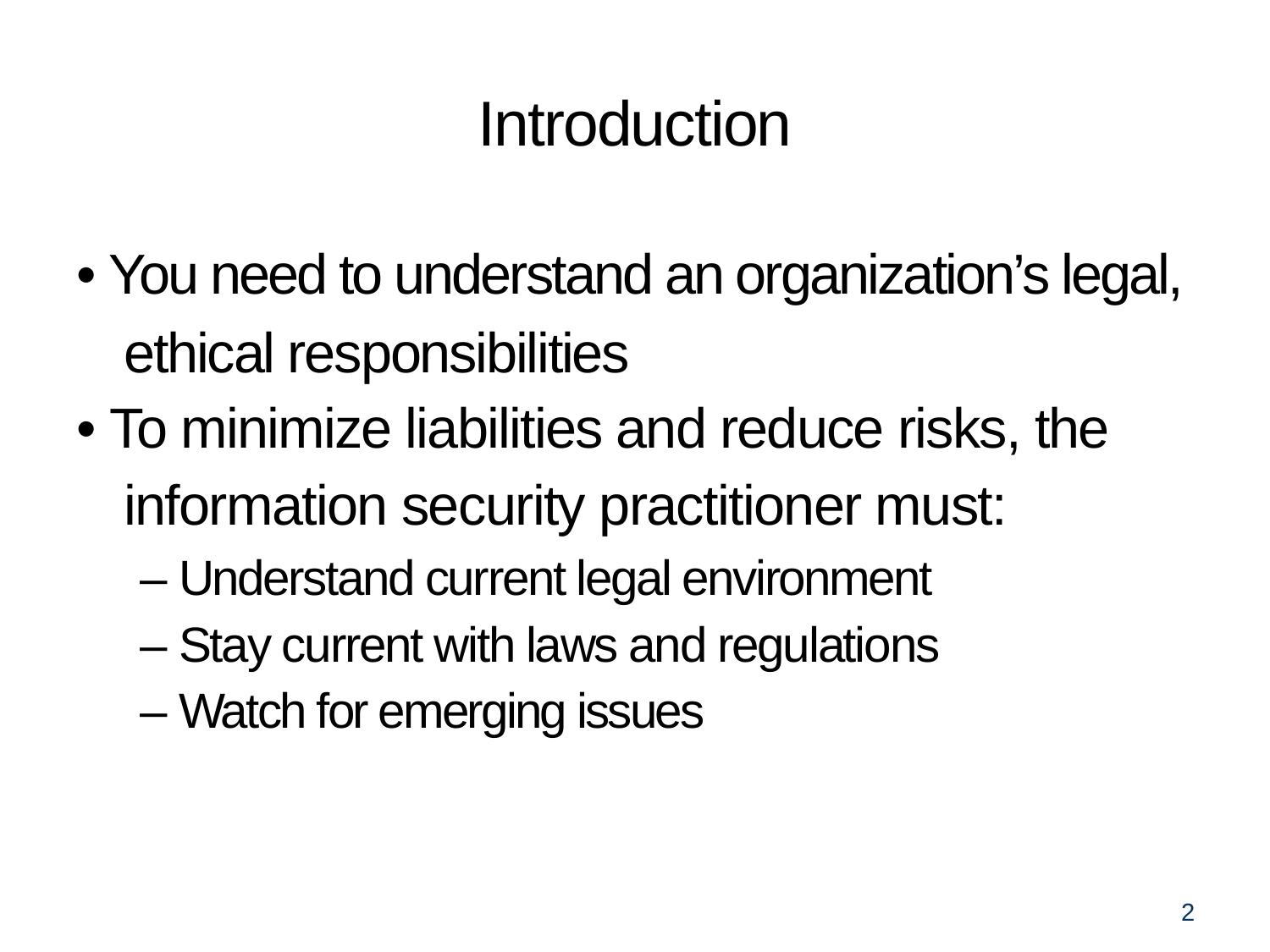

Introduction
• You need to understand an organization’s legal,
ethical responsibilities
• To minimize liabilities and reduce risks, the
information security practitioner must:
– Understand current legal environment
– Stay current with laws and regulations
– Watch for emerging issues
2